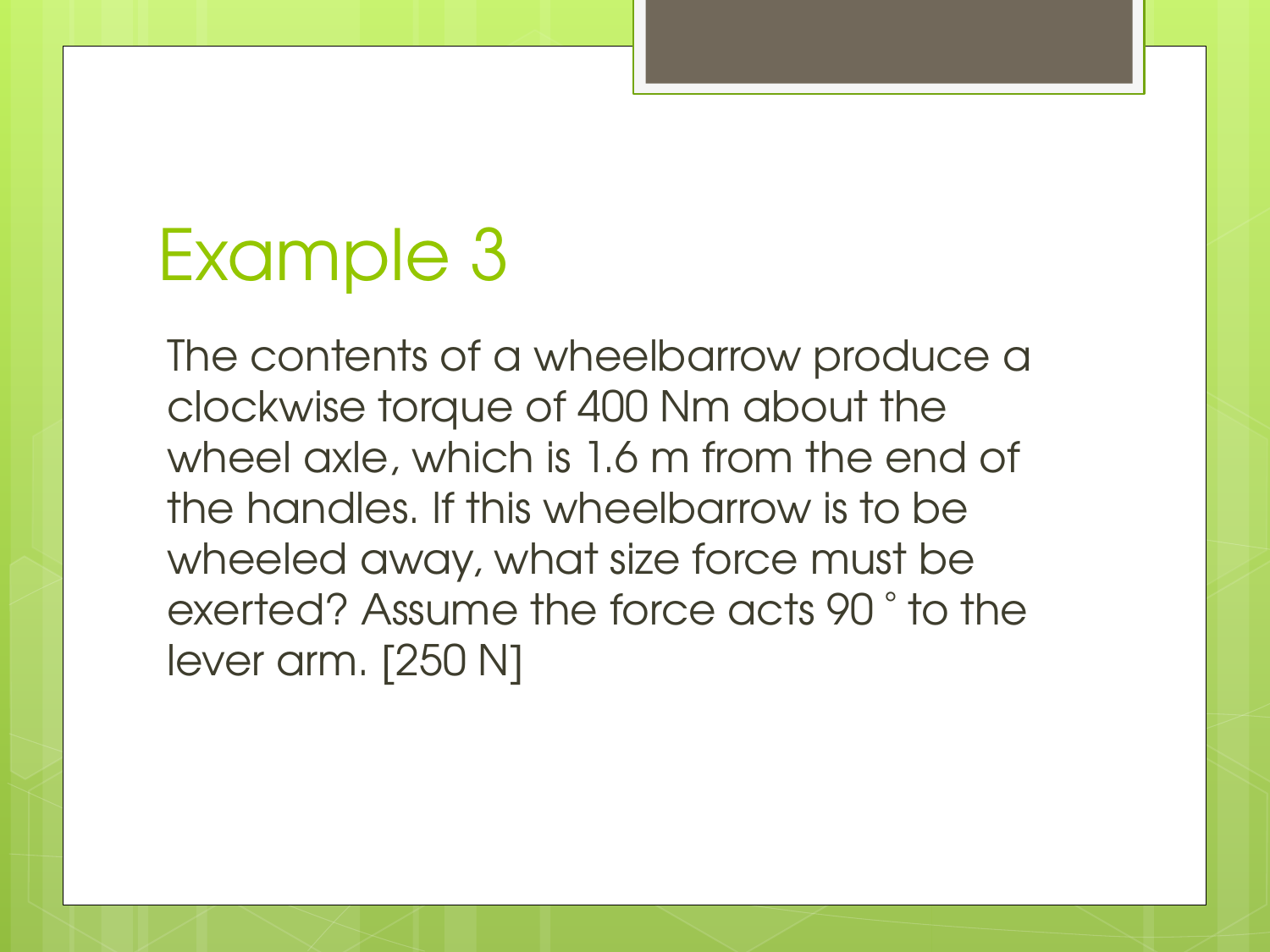

# Example 3
The contents of a wheelbarrow produce a clockwise torque of 400 Nm about the wheel axle, which is 1.6 m from the end of the handles. If this wheelbarrow is to be wheeled away, what size force must be exerted? Assume the force acts 90 ° to the lever arm. [250 N]